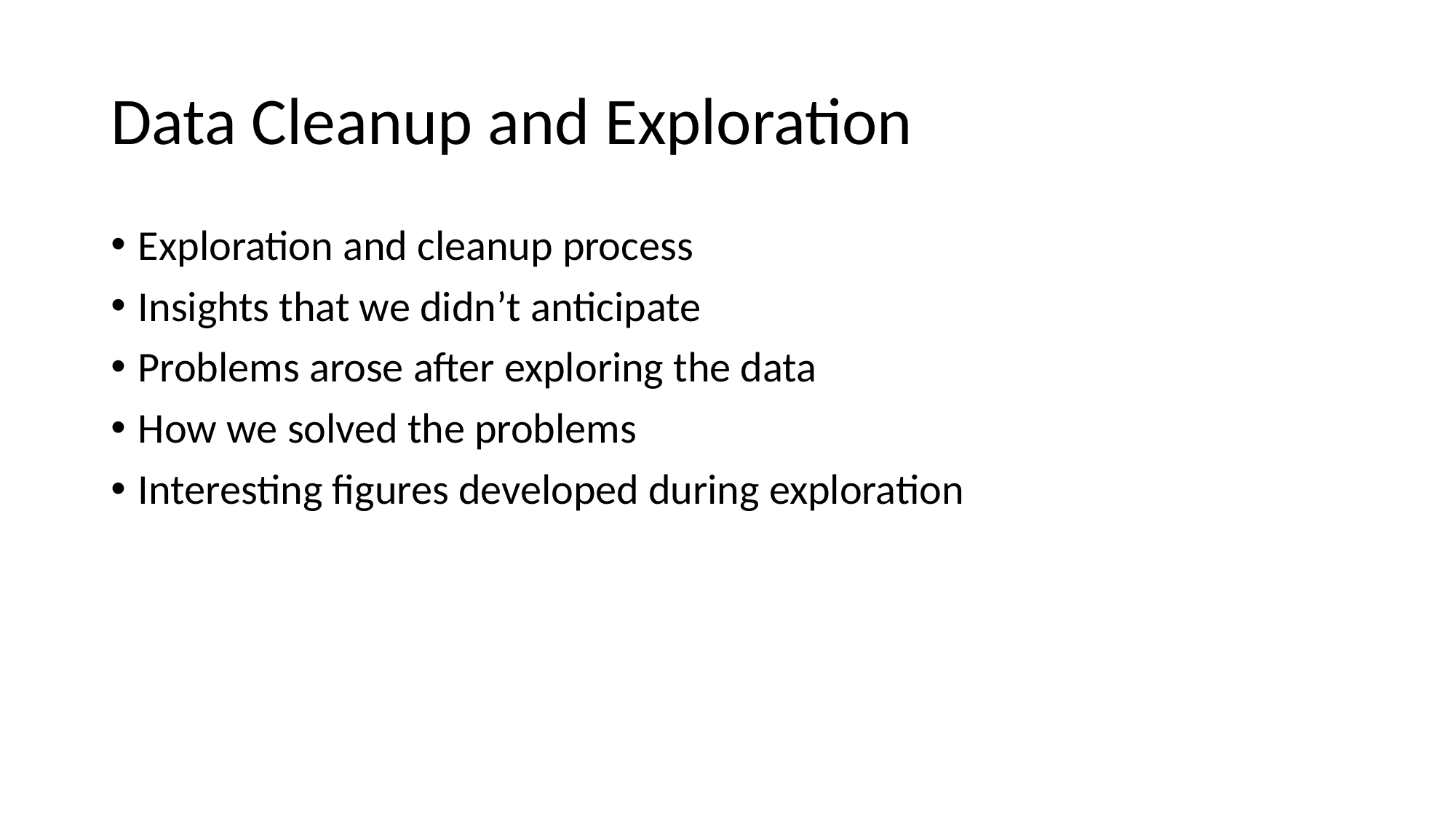

# Data Cleanup and Exploration
Exploration and cleanup process
Insights that we didn’t anticipate
Problems arose after exploring the data
How we solved the problems
Interesting figures developed during exploration